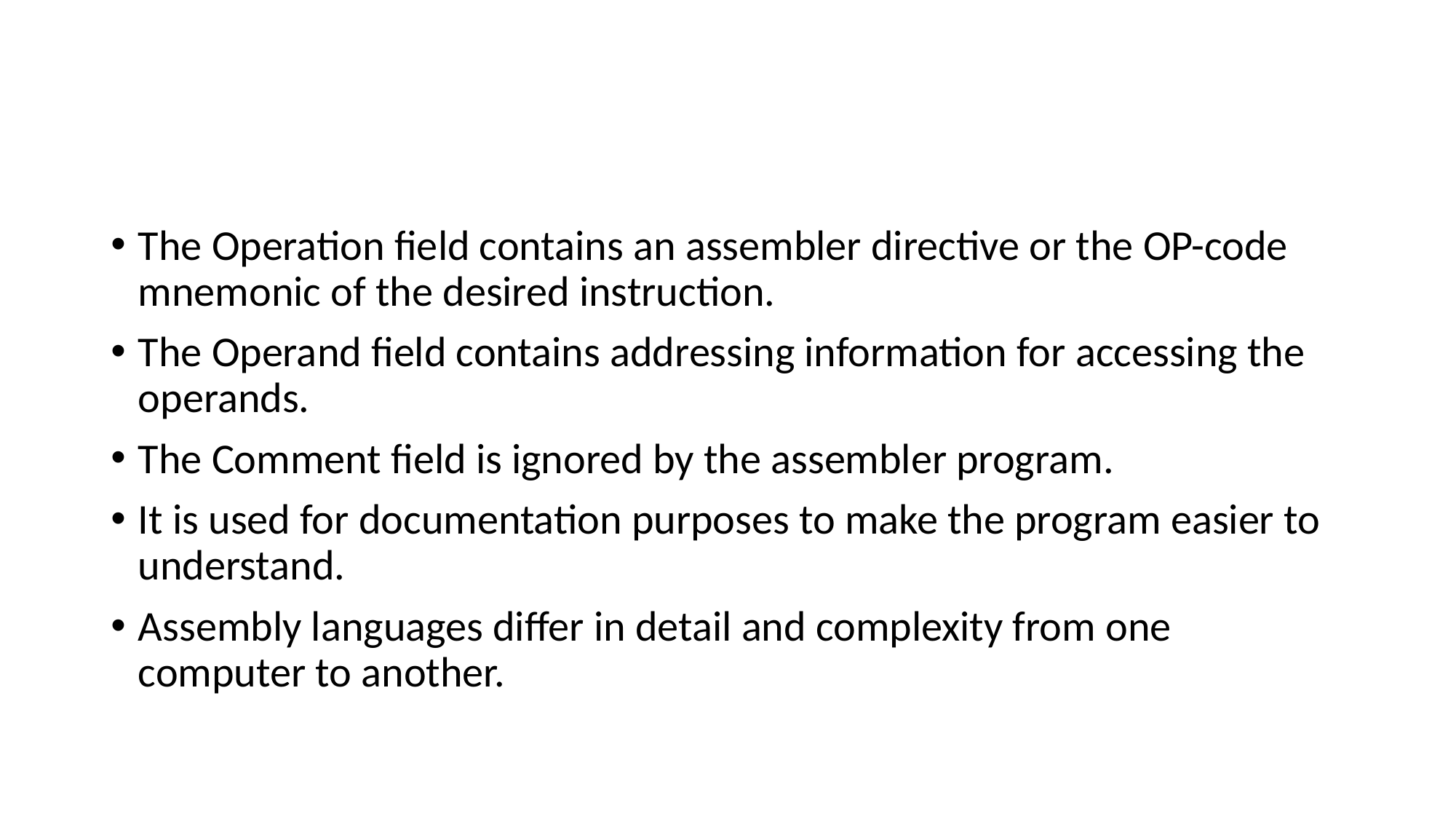

#
The Operation field contains an assembler directive or the OP-code mnemonic of the desired instruction.
The Operand field contains addressing information for accessing the operands.
The Comment field is ignored by the assembler program.
It is used for documentation purposes to make the program easier to understand.
Assembly languages differ in detail and complexity from one computer to another.